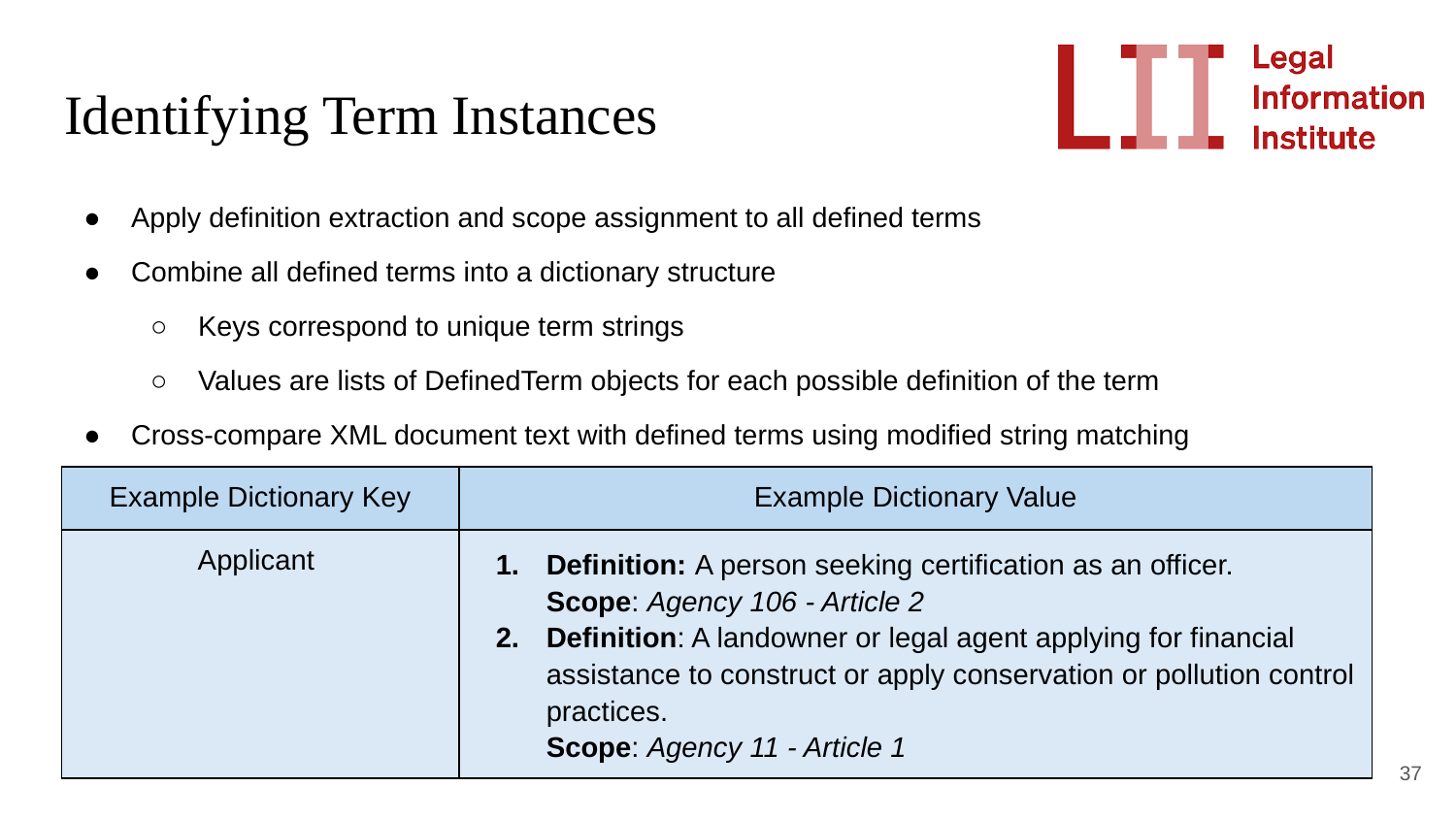

# Identifying Term Instances
Apply definition extraction and scope assignment to all defined terms
Combine all defined terms into a dictionary structure
Keys correspond to unique term strings
Values are lists of DefinedTerm objects for each possible definition of the term
Cross-compare XML document text with defined terms using modified string matching
| Example Dictionary Key | Example Dictionary Value |
| --- | --- |
| Applicant | Definition: A person seeking certification as an officer. Scope: Agency 106 - Article 2 Definition: A landowner or legal agent applying for financial assistance to construct or apply conservation or pollution control practices. Scope: Agency 11 - Article 1 |
37